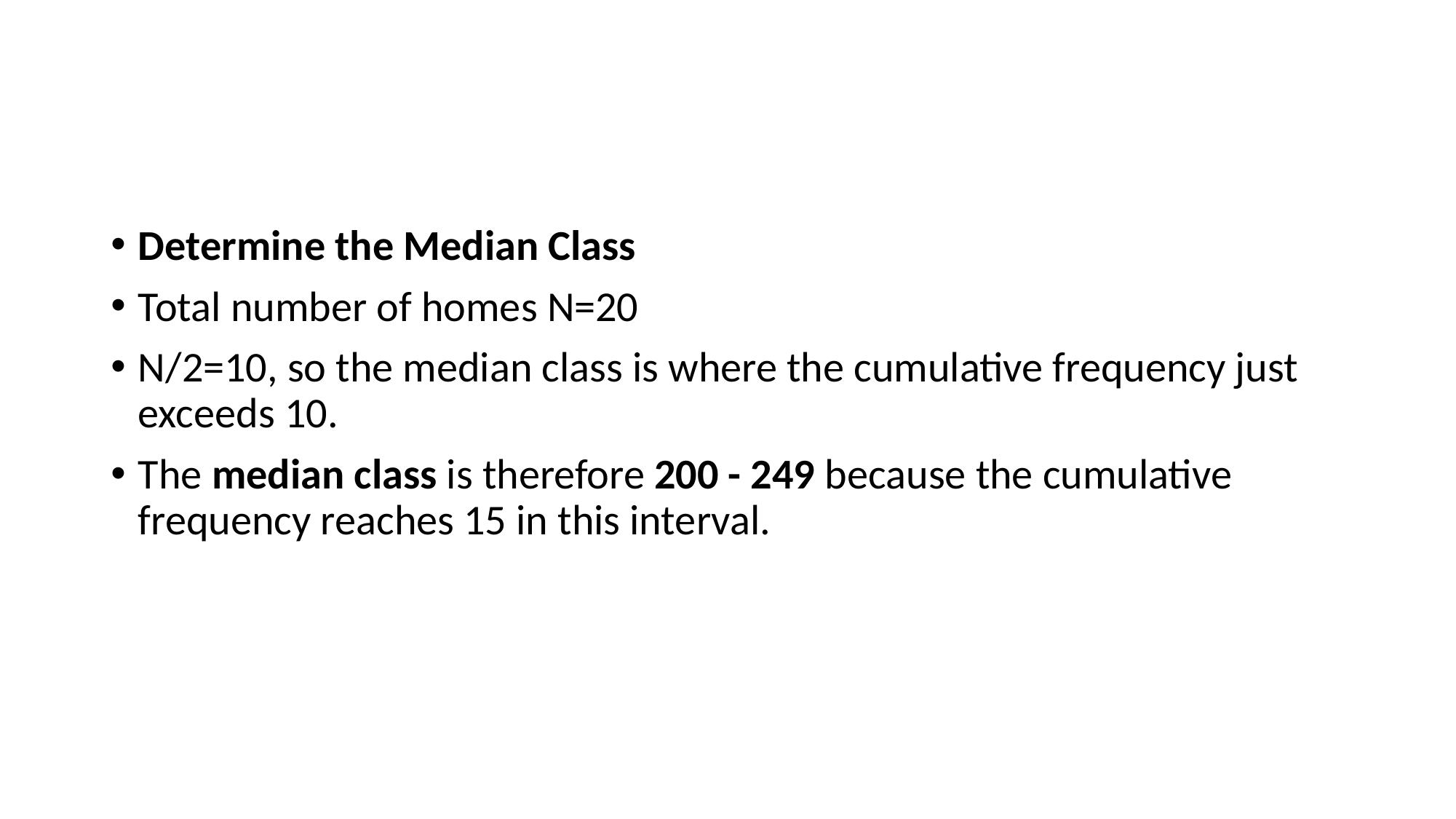

#
Determine the Median Class
Total number of homes N=20
N/2=10, so the median class is where the cumulative frequency just exceeds 10.
The median class is therefore 200 - 249 because the cumulative frequency reaches 15 in this interval.